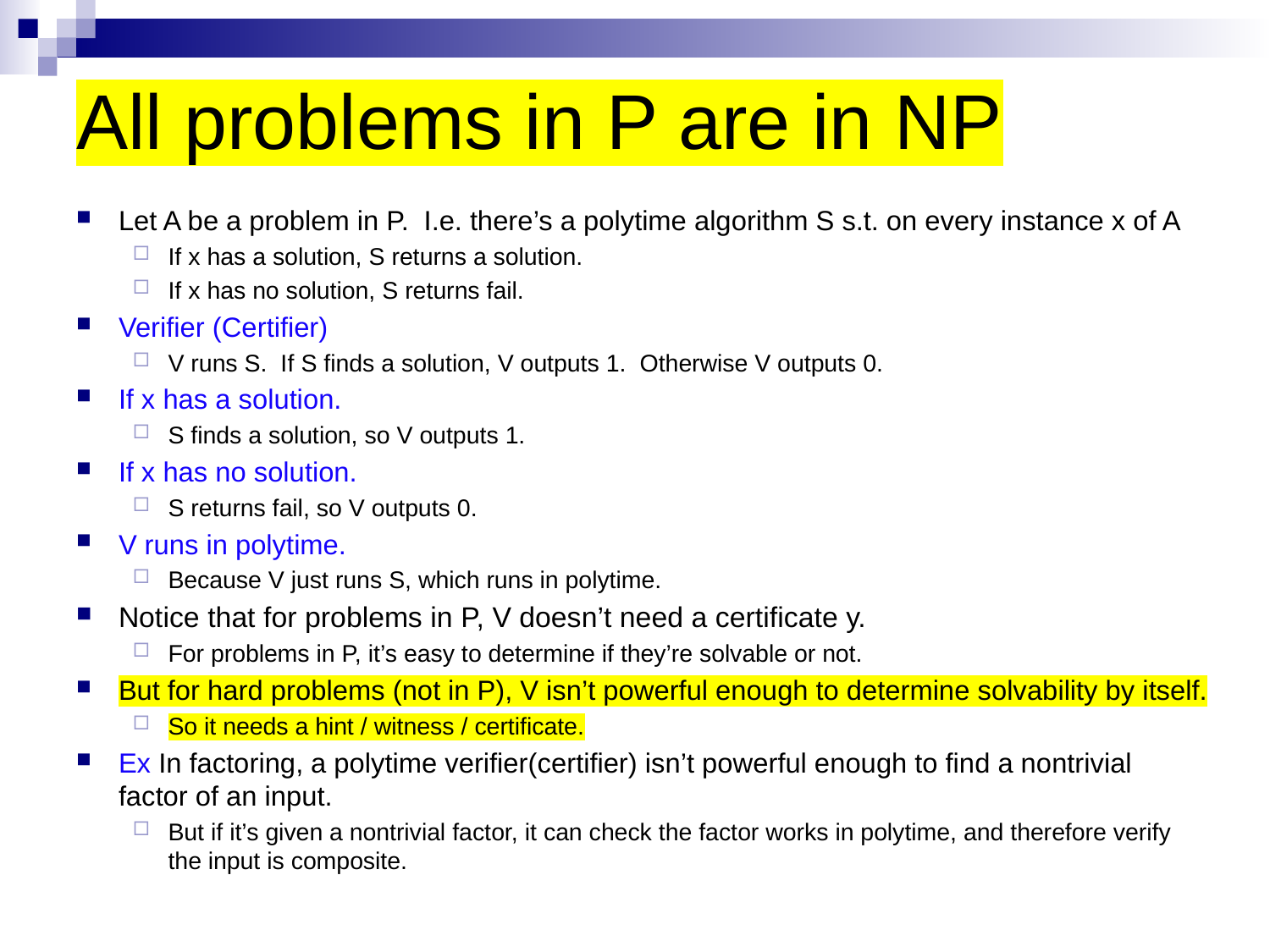

# All problems in P are in NP
Let A be a problem in P.  I.e. there’s a polytime algorithm S s.t. on every instance x of A
If x has a solution, S returns a solution.
If x has no solution, S returns fail.
Verifier (Certifier)
V runs S.  If S finds a solution, V outputs 1.  Otherwise V outputs 0.
If x has a solution.
S finds a solution, so V outputs 1.
If x has no solution.
S returns fail, so V outputs 0.
V runs in polytime.
Because V just runs S, which runs in polytime.
Notice that for problems in P, V doesn’t need a certificate y.
For problems in P, it’s easy to determine if they’re solvable or not.
But for hard problems (not in P), V isn’t powerful enough to determine solvability by itself.
So it needs a hint / witness / certificate.
Ex In factoring, a polytime verifier(certifier) isn’t powerful enough to find a nontrivial factor of an input.
But if it’s given a nontrivial factor, it can check the factor works in polytime, and therefore verify the input is composite.